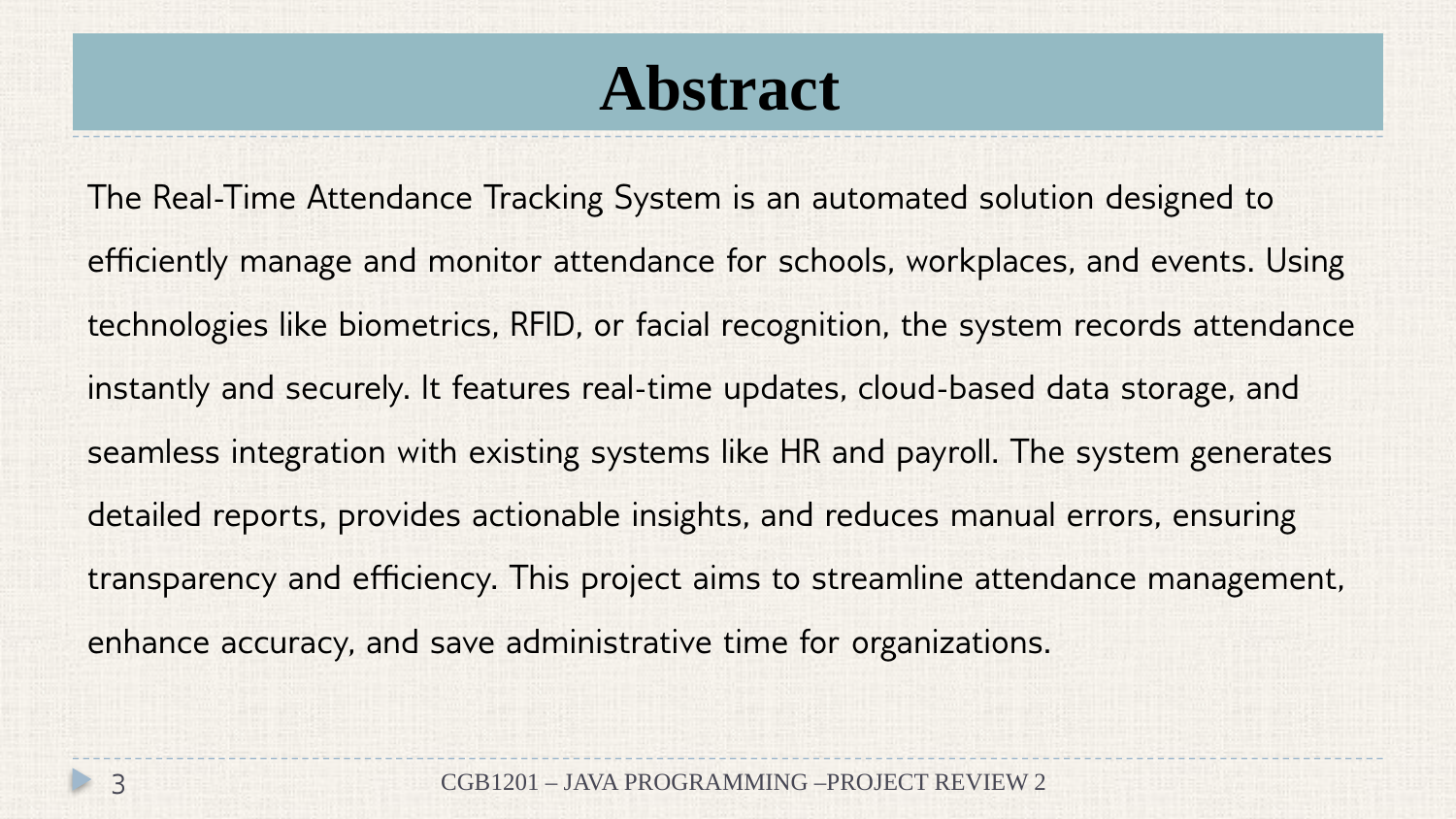

# Abstract
The Real-Time Attendance Tracking System is an automated solution designed to efficiently manage and monitor attendance for schools, workplaces, and events. Using technologies like biometrics, RFID, or facial recognition, the system records attendance instantly and securely. It features real-time updates, cloud-based data storage, and seamless integration with existing systems like HR and payroll. The system generates detailed reports, provides actionable insights, and reduces manual errors, ensuring transparency and efficiency. This project aims to streamline attendance management, enhance accuracy, and save administrative time for organizations.
3
CGB1201 – JAVA PROGRAMMING –PROJECT REVIEW 2